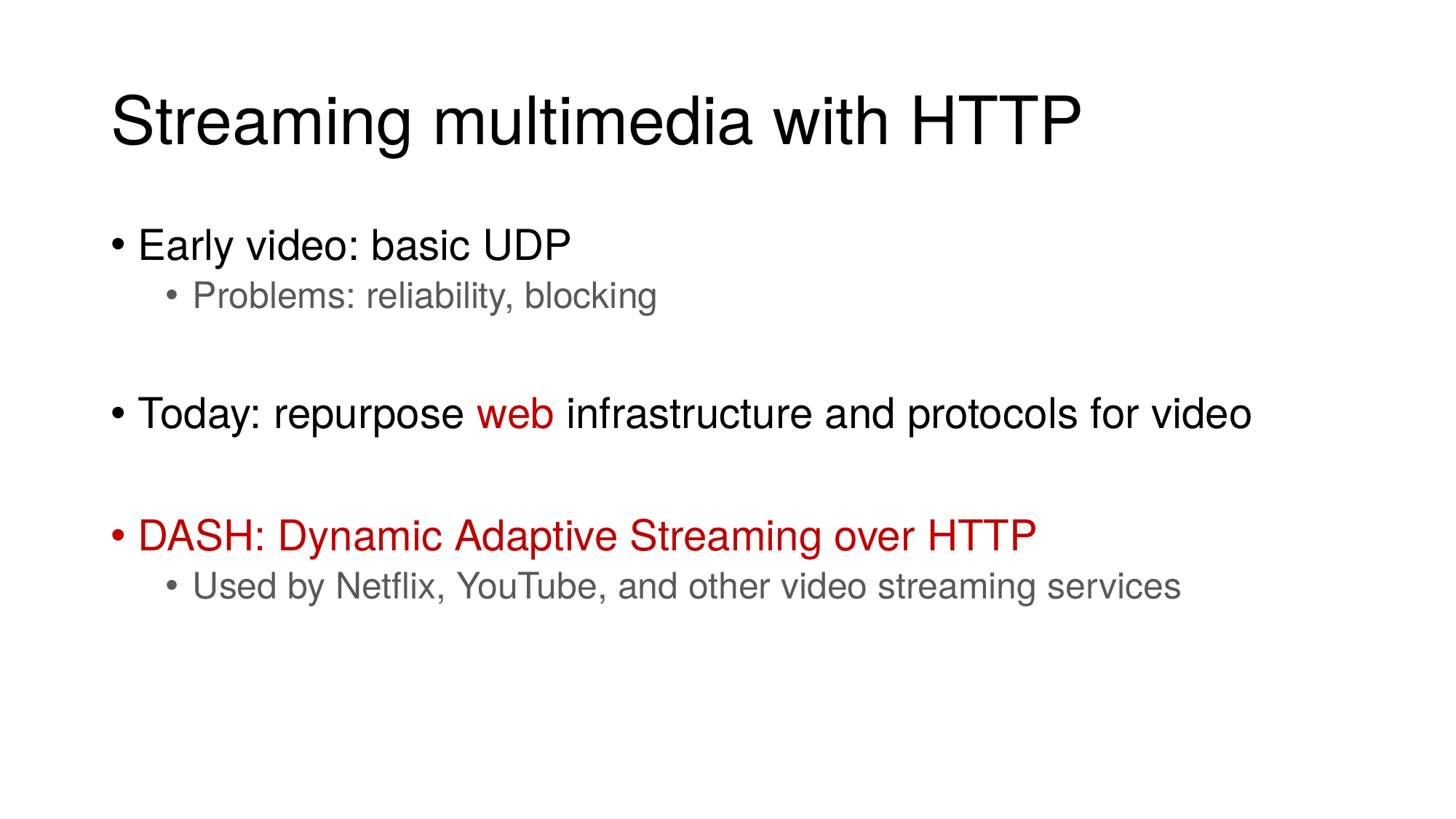

# Streaming multimedia with HTTP
Early video: basic UDP
Problems: reliability, blocking

Today: repurpose web infrastructure and protocols for video

DASH: Dynamic Adaptive Streaming over HTTP
Used by Netflix, YouTube, and other video streaming services